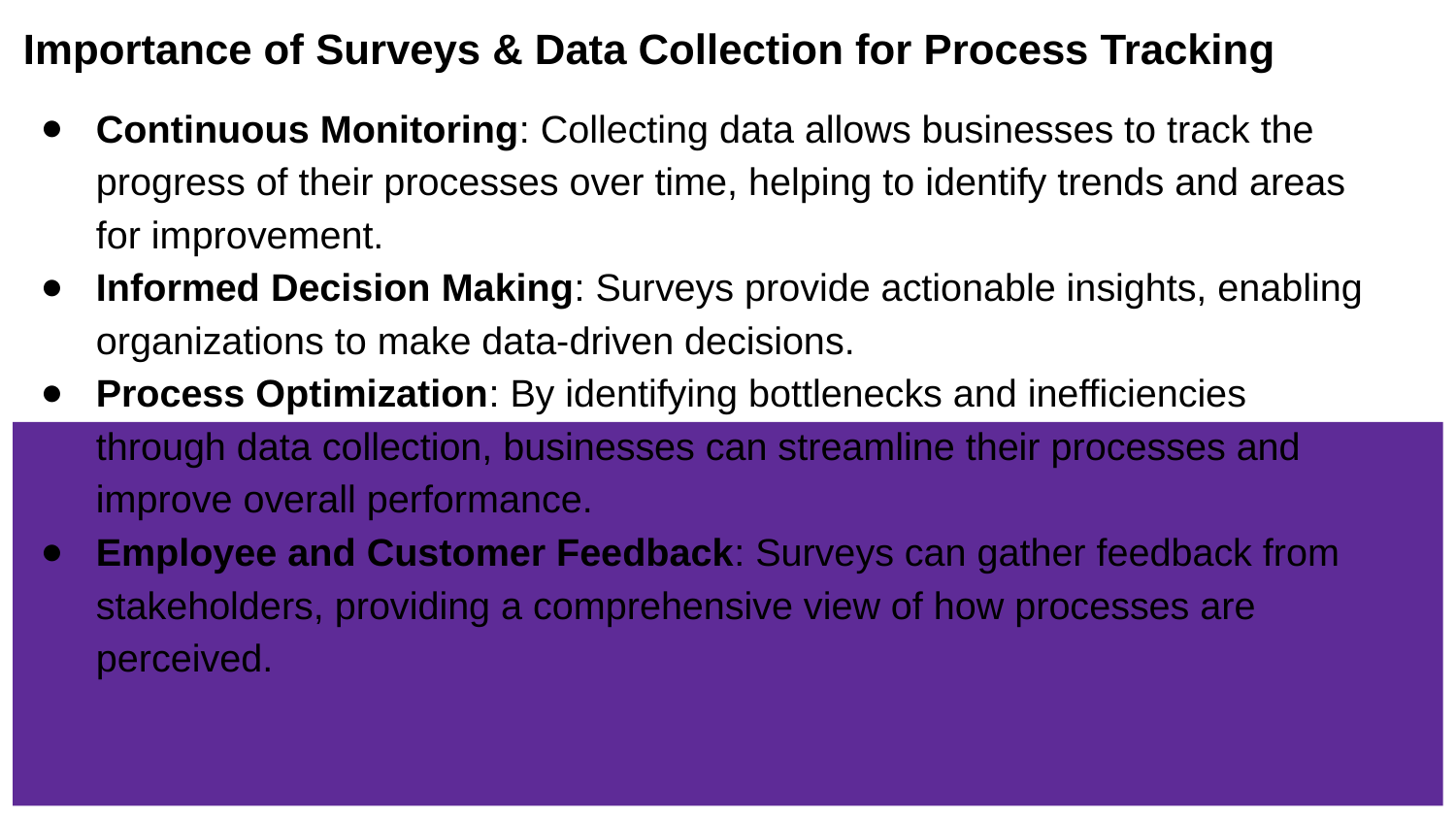

Importance of Surveys & Data Collection for Process Tracking
Continuous Monitoring: Collecting data allows businesses to track the progress of their processes over time, helping to identify trends and areas for improvement.
Informed Decision Making: Surveys provide actionable insights, enabling organizations to make data-driven decisions.
Process Optimization: By identifying bottlenecks and inefficiencies through data collection, businesses can streamline their processes and improve overall performance.
Employee and Customer Feedback: Surveys can gather feedback from stakeholders, providing a comprehensive view of how processes are perceived.